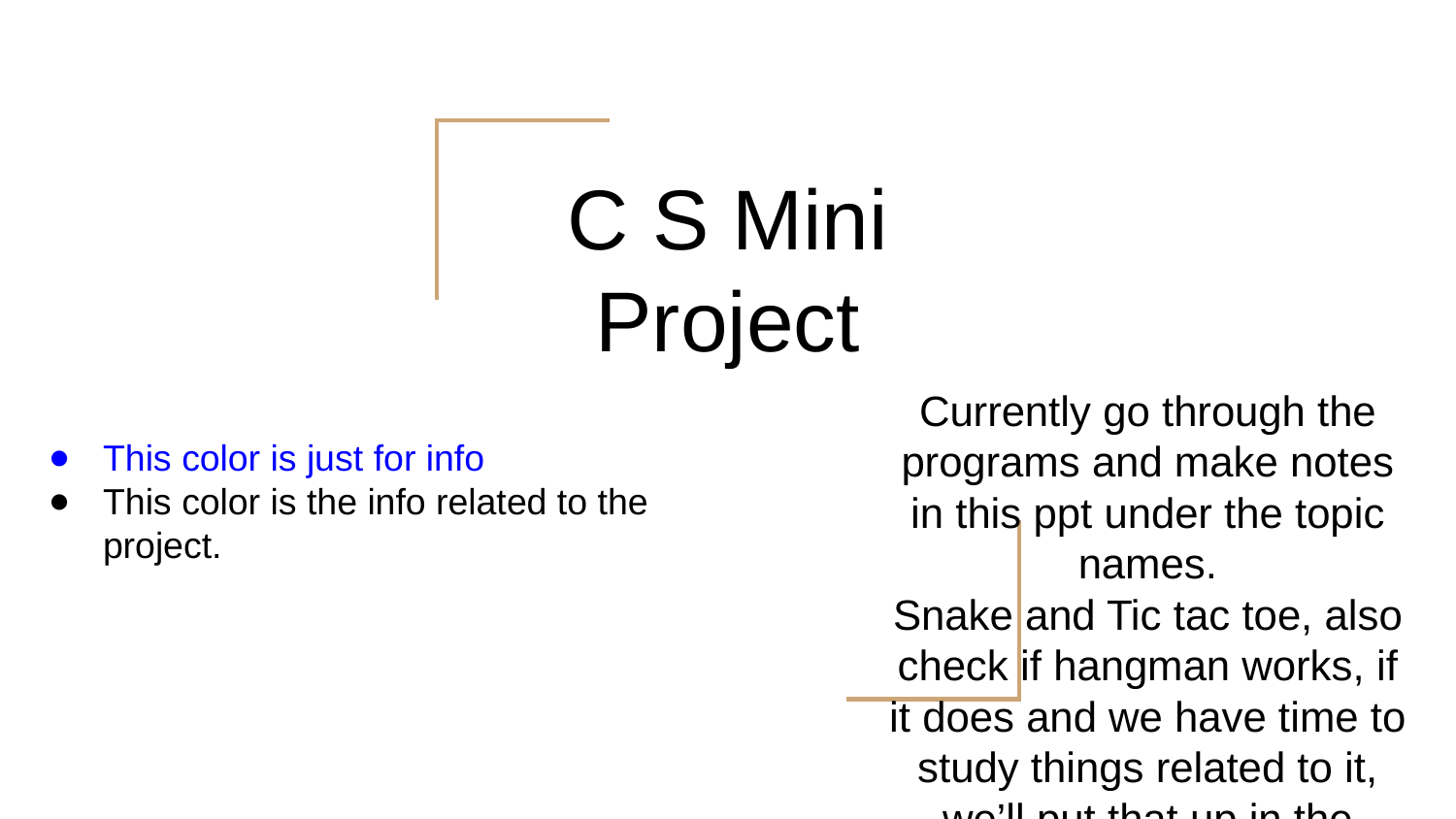

# C S Mini Project
Currently go through the programs and make notes in this ppt under the topic names.
Snake and Tic tac toe, also check if hangman works, if it does and we have time to study things related to it, we’ll put that up in the synopsis sheet.
This color is just for info
This color is the info related to the project.